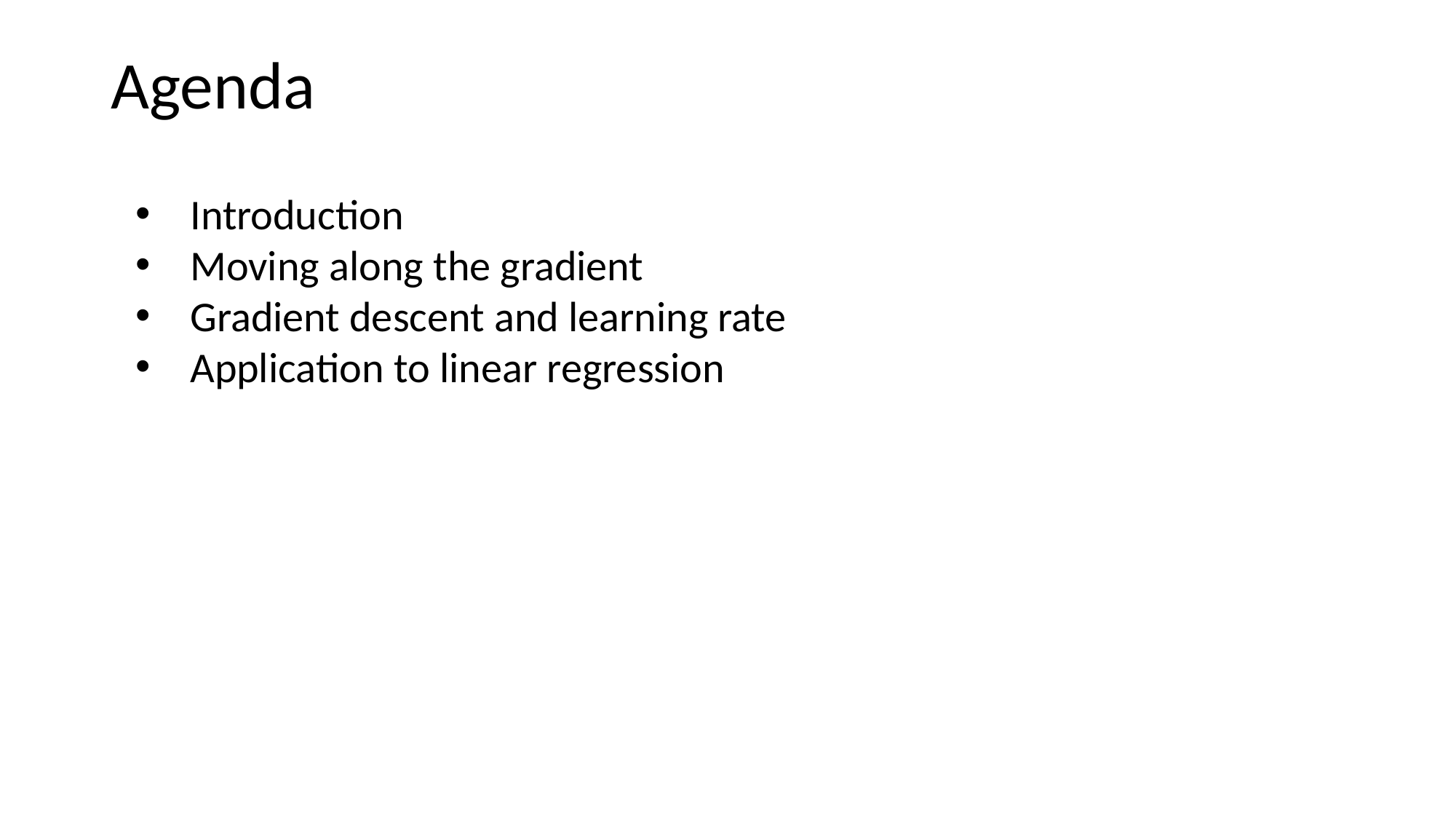

# Agenda
Introduction
Moving along the gradient
Gradient descent and learning rate
Application to linear regression